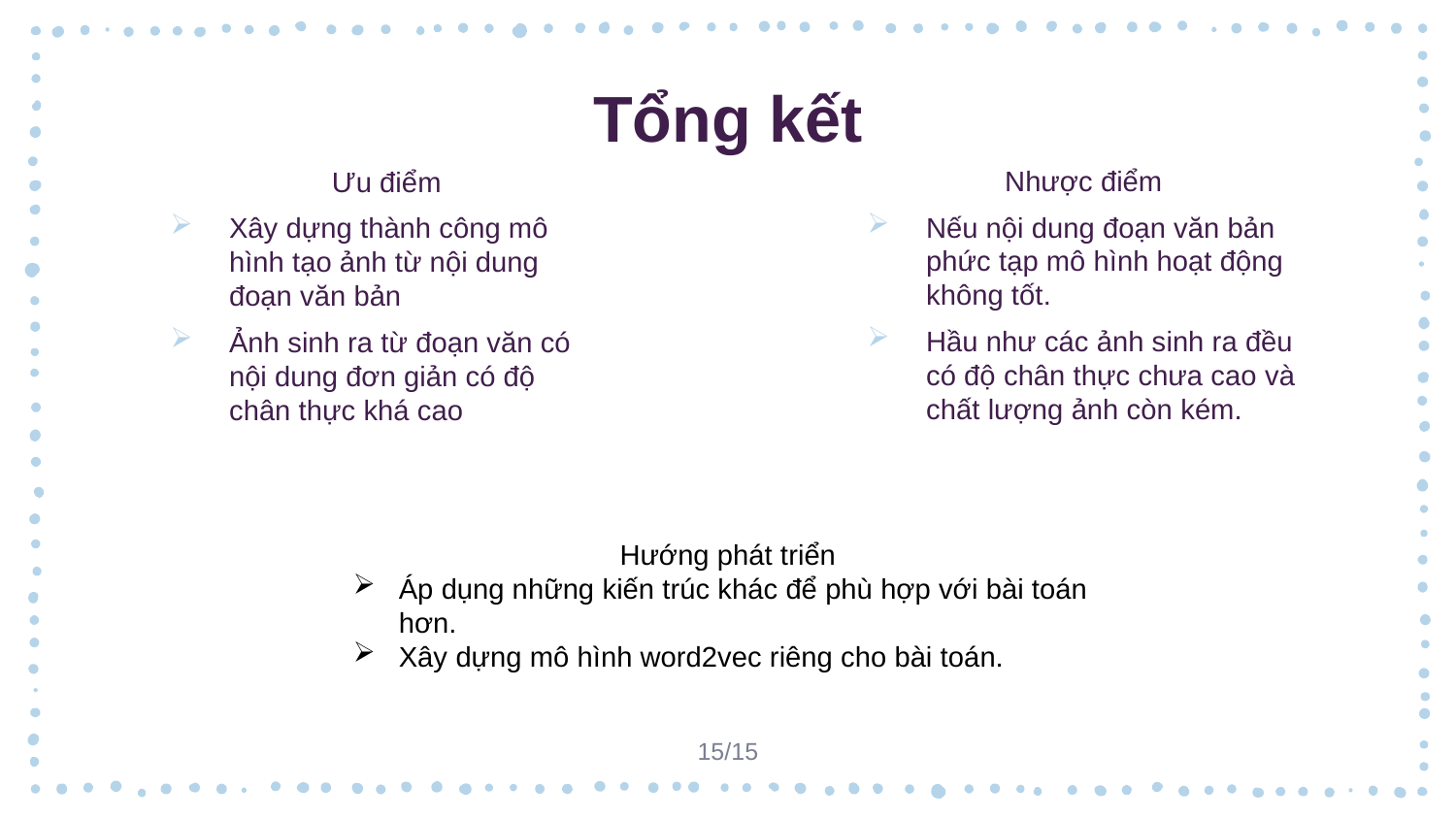

# Tổng kết
Nhược điểm
Nếu nội dung đoạn văn bản phức tạp mô hình hoạt động không tốt.
Hầu như các ảnh sinh ra đều có độ chân thực chưa cao và chất lượng ảnh còn kém.
Ưu điểm
Xây dựng thành công mô hình tạo ảnh từ nội dung đoạn văn bản
Ảnh sinh ra từ đoạn văn có nội dung đơn giản có độ chân thực khá cao
Hướng phát triển
Áp dụng những kiến trúc khác để phù hợp với bài toán hơn.
Xây dựng mô hình word2vec riêng cho bài toán.
15/15